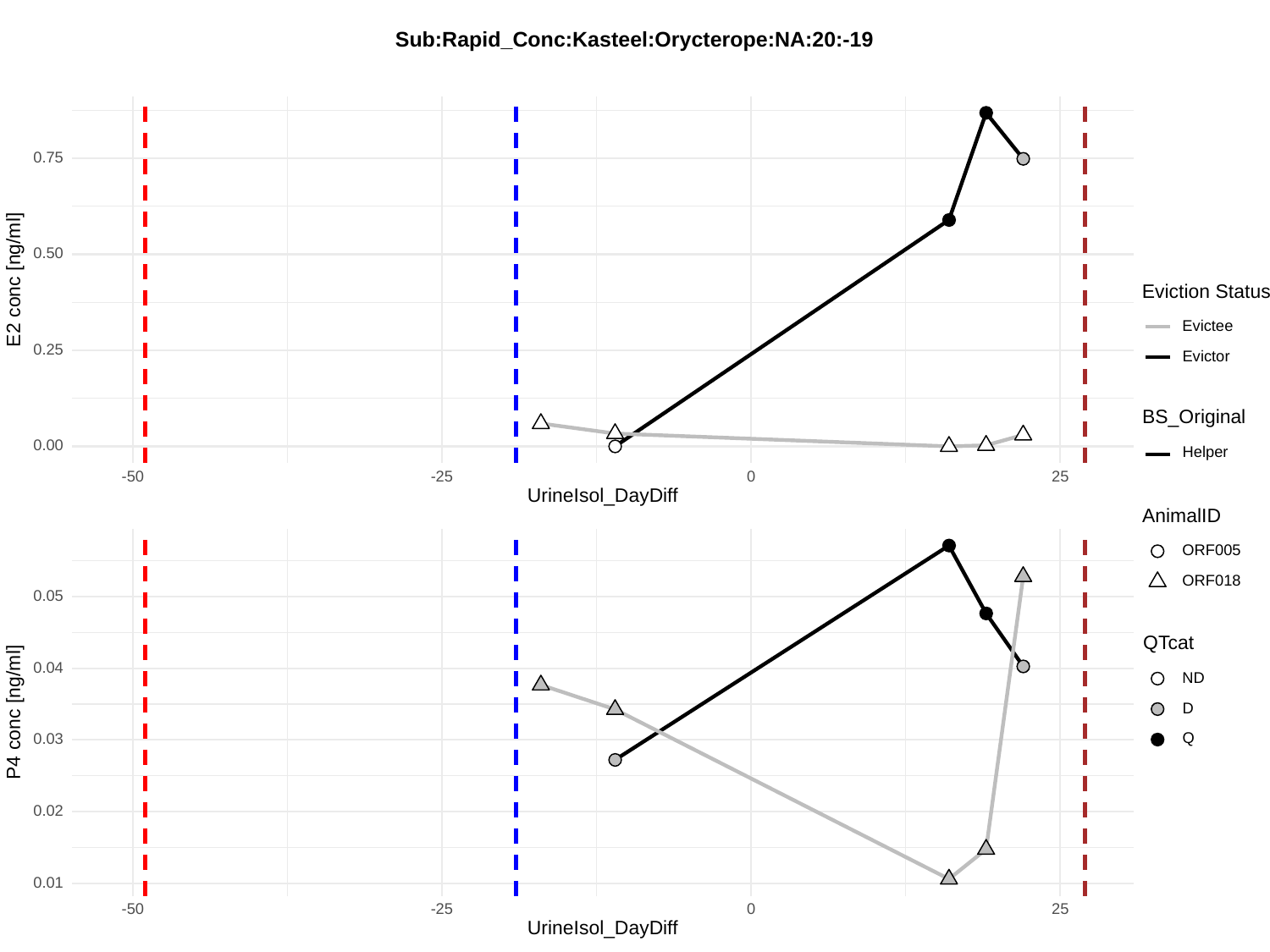

Sub:Rapid_Conc:Kasteel:Orycterope:NA:20:-19

0.75

0.50

E2 conc [ng/ml]
Eviction Status

Evictee

0.25

Evictor

BS_Original

0.00
Helper

-50
-25
0
25
UrineIsol_DayDiff
AnimalID

ORF005

ORF018

0.05

QTcat

0.04

ND

P4 conc [ng/ml]
D

Q

0.03

0.02

0.01

-50
-25
0
25
UrineIsol_DayDiff